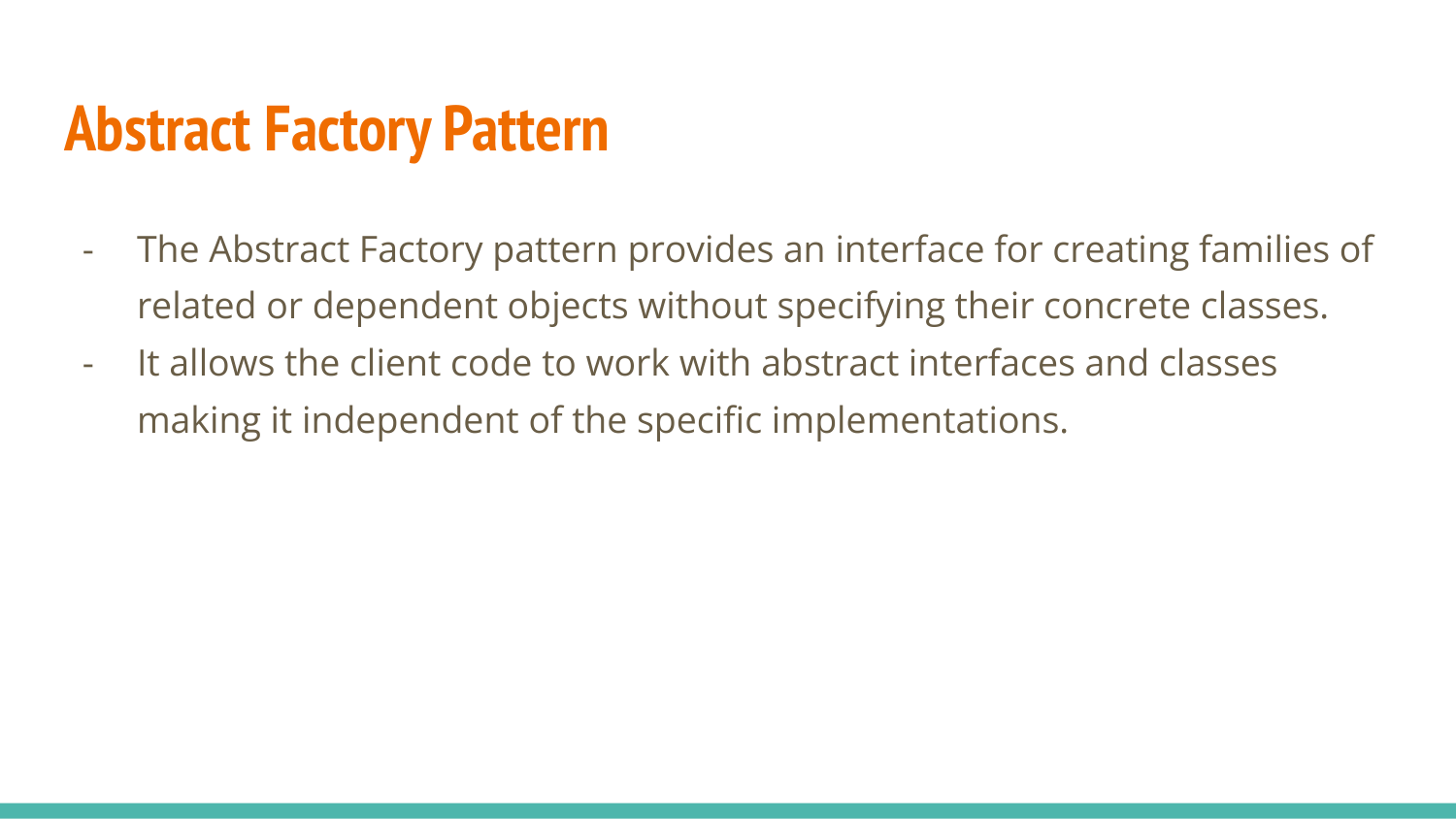

# Abstract Factory Pattern
The Abstract Factory pattern provides an interface for creating families of related or dependent objects without specifying their concrete classes.
It allows the client code to work with abstract interfaces and classes making it independent of the specific implementations.